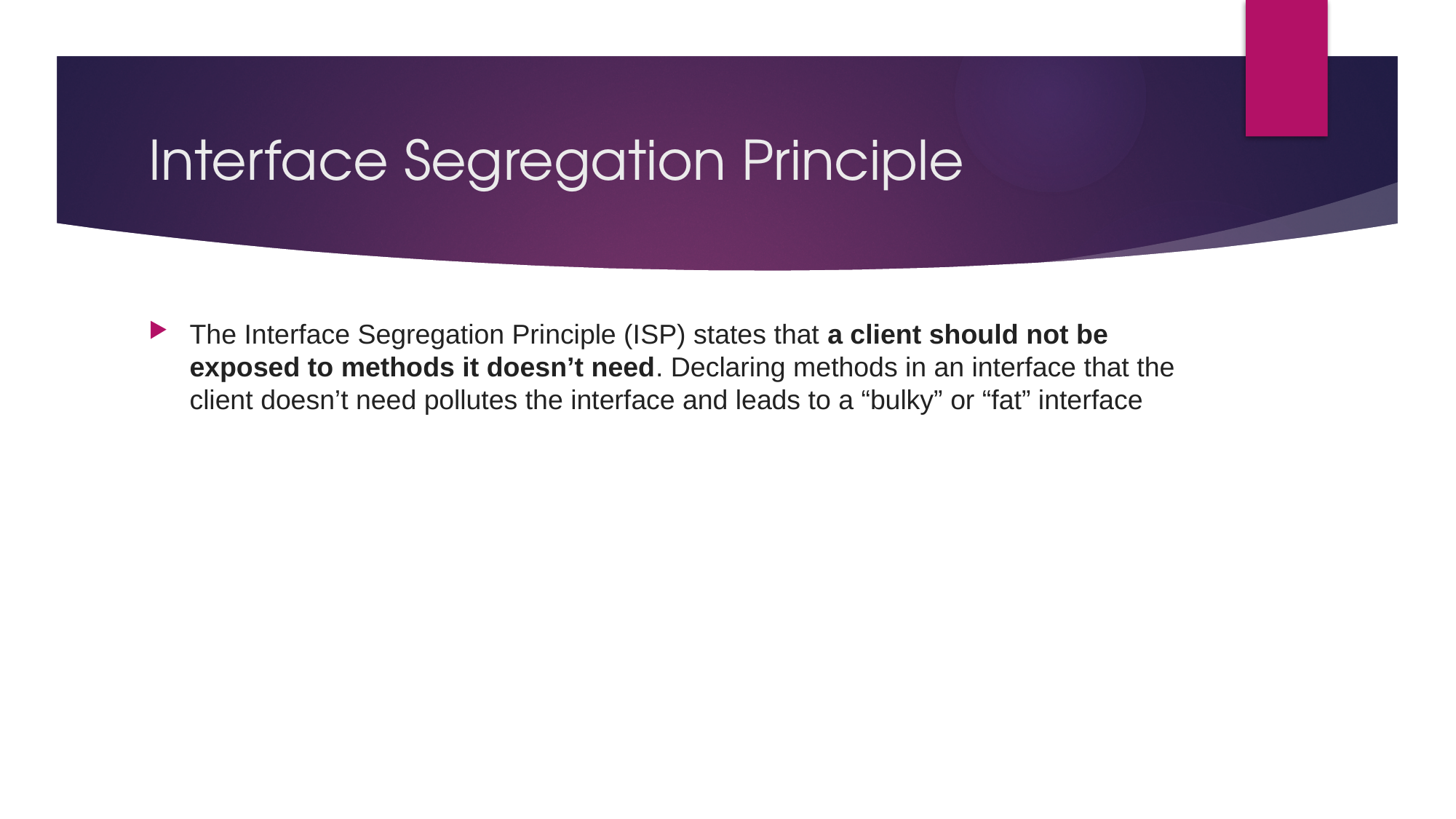

# Interface Segregation Principle
The Interface Segregation Principle (ISP) states that a client should not be exposed to methods it doesn’t need. Declaring methods in an interface that the client doesn’t need pollutes the interface and leads to a “bulky” or “fat” interface